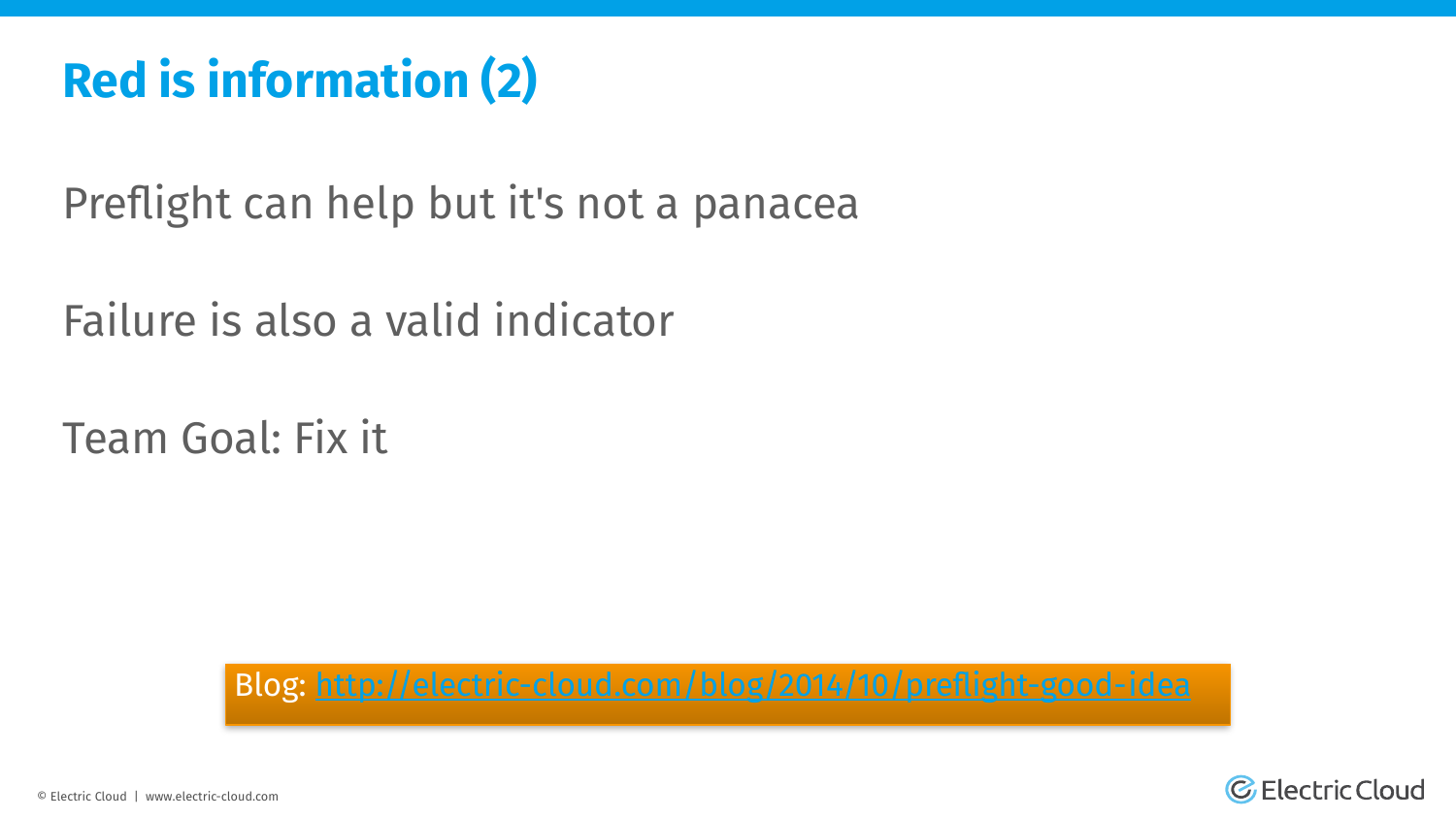

# Red is information (2)
Preflight can help but it's not a panacea

Failure is also a valid indicator

Team Goal: Fix it
 Blog: http://electric-cloud.com/blog/2014/10/preflight-good-idea